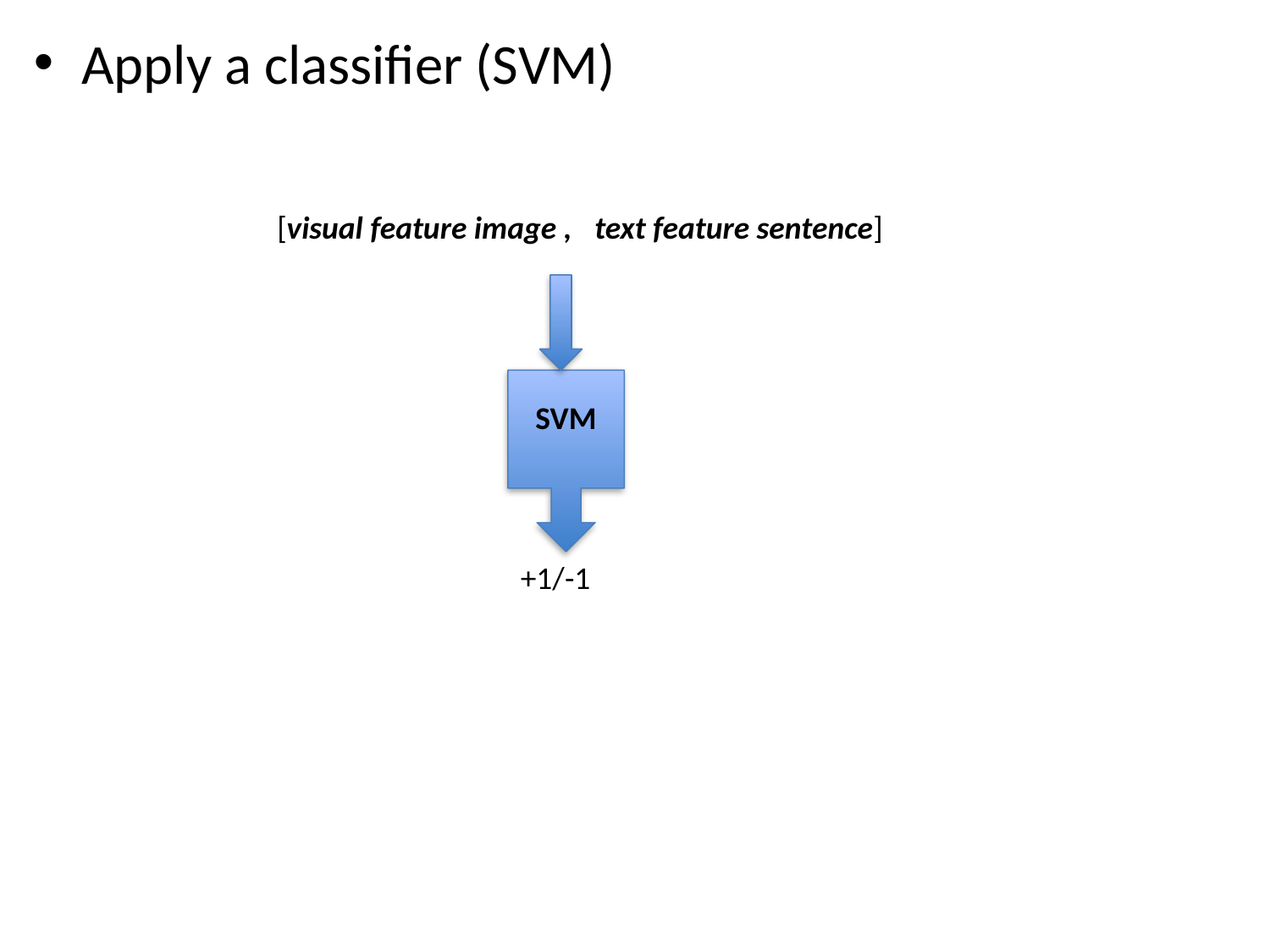

Apply a classifier (SVM)
[visual feature image ,
text feature sentence]

SVM
+1/-1